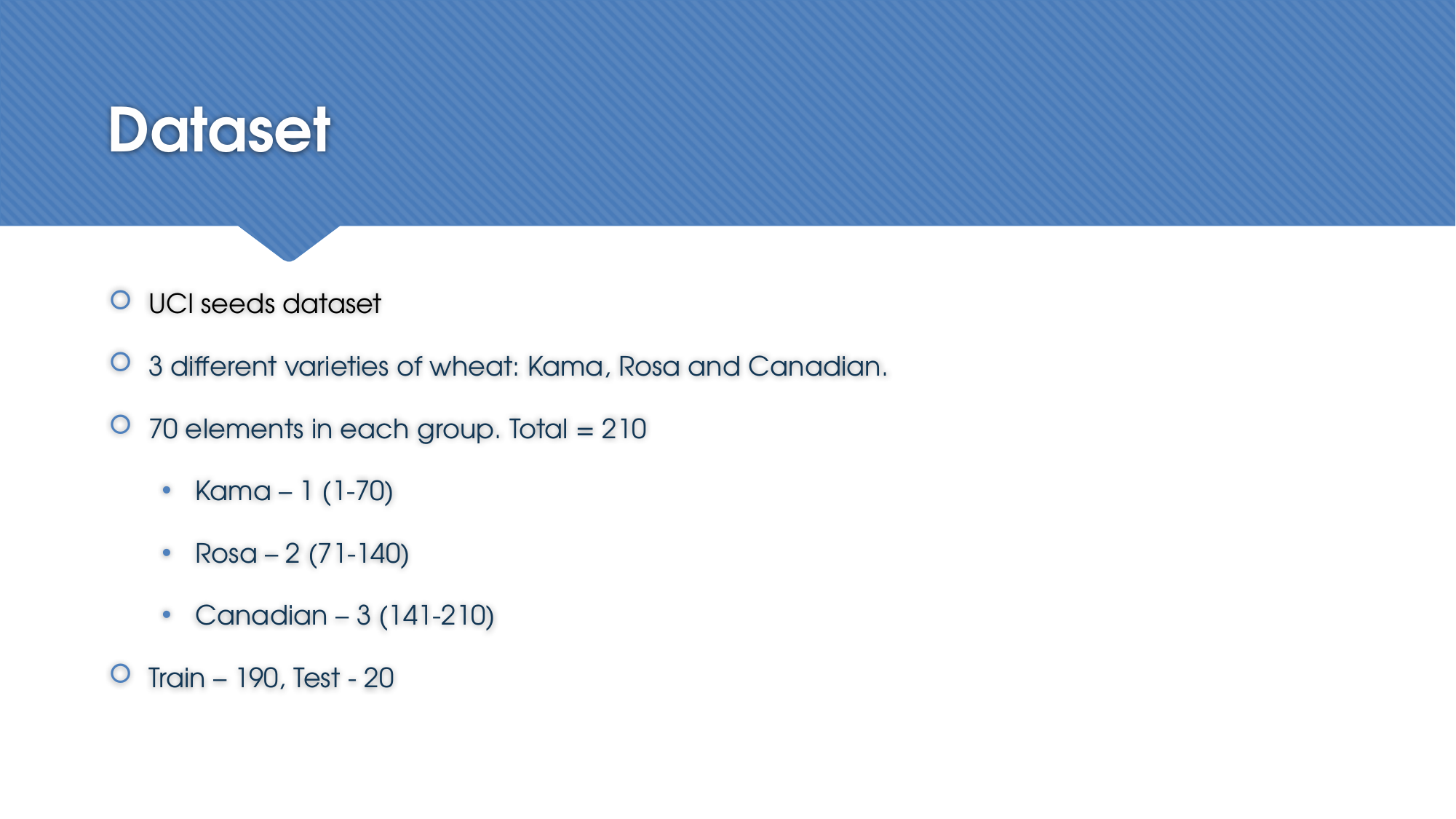

# Dataset
UCI seeds dataset
3 different varieties of wheat: Kama, Rosa and Canadian.
70 elements in each group. Total = 210
Kama – 1 (1-70)
Rosa – 2 (71-140)
Canadian – 3 (141-210)
Train – 190, Test - 20